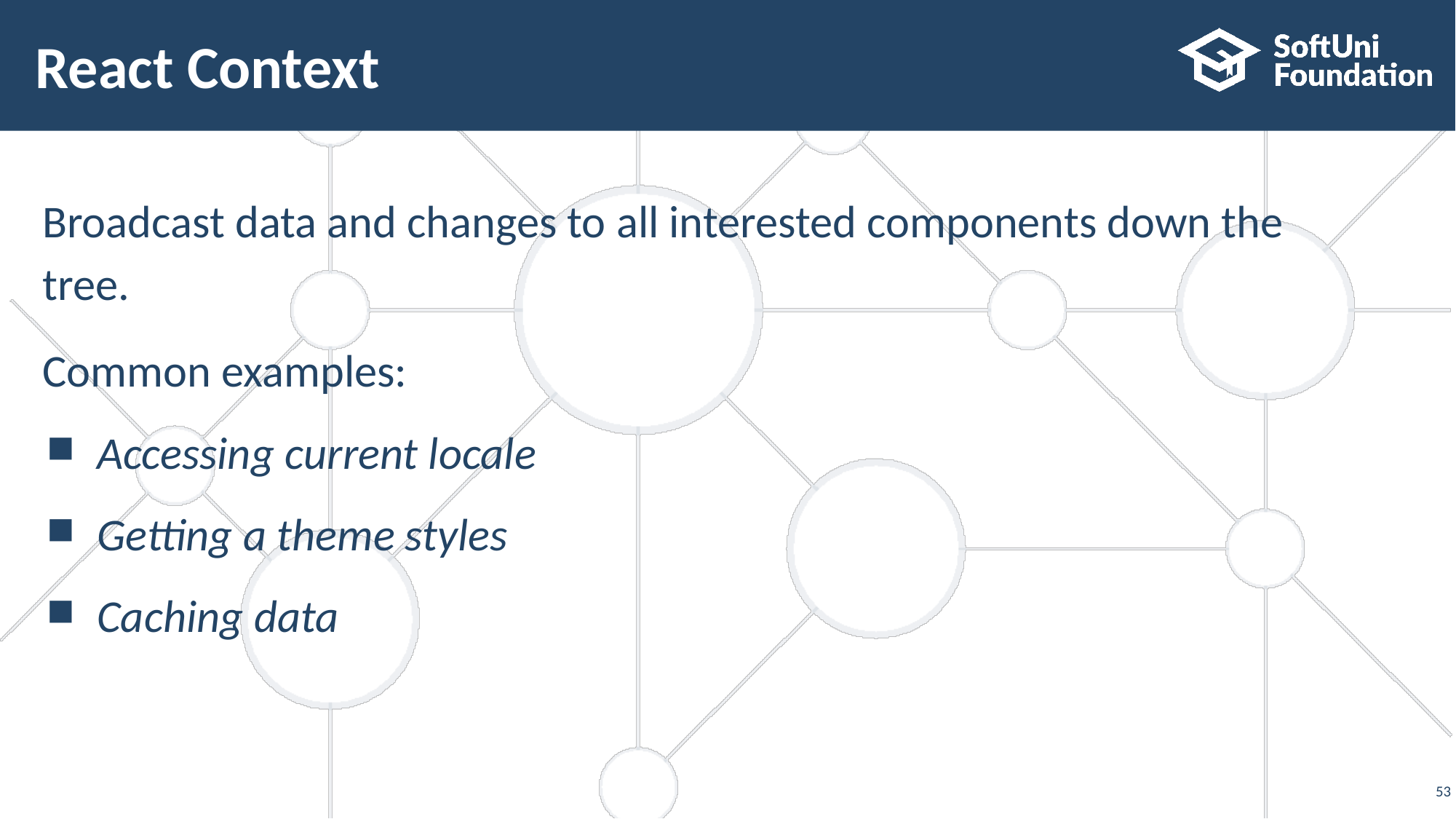

# React Context
Broadcast data and changes to all interested components down the tree.
Common examples:
Accessing current locale
Getting a theme styles
Caching data
53